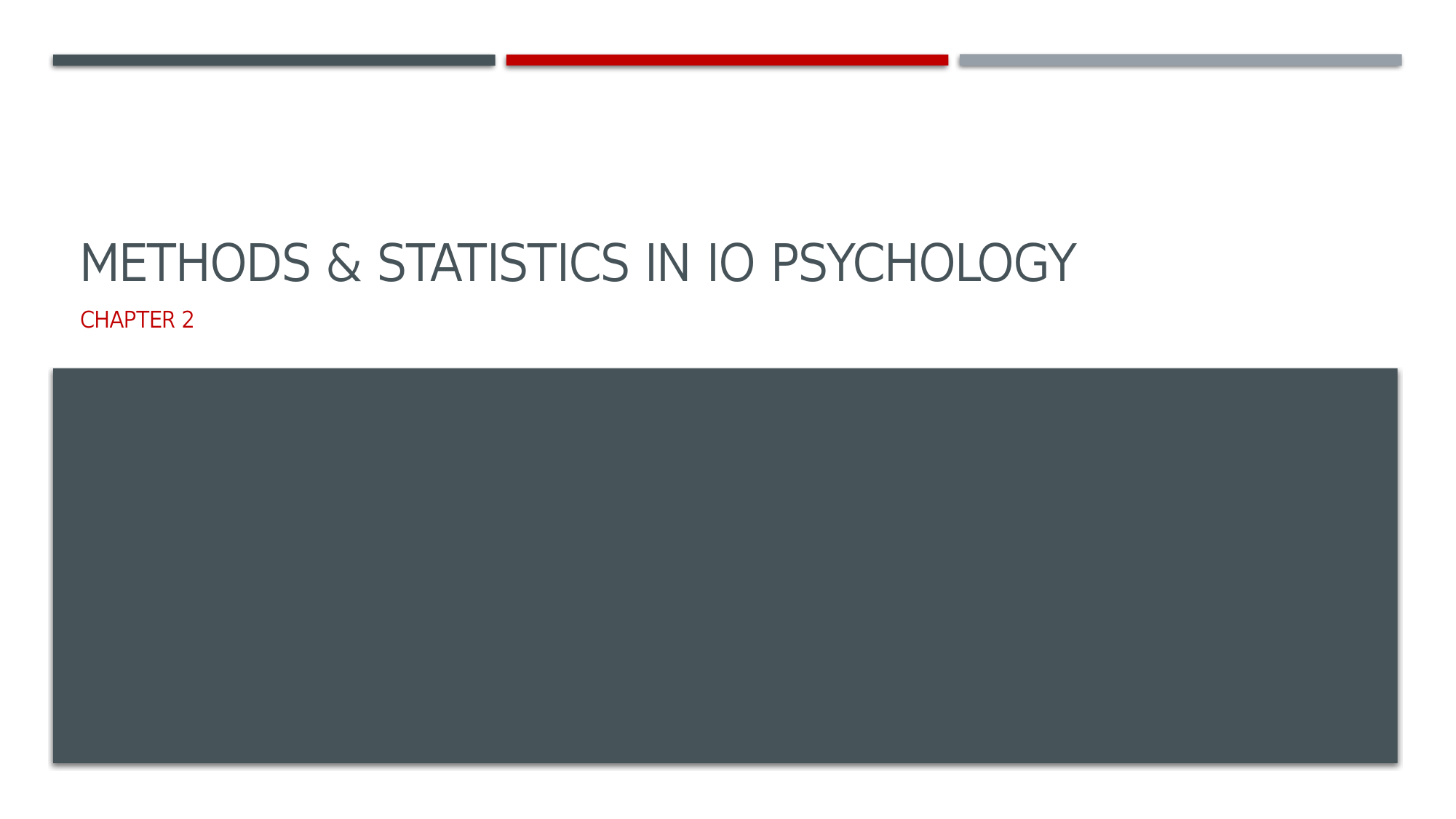

# Methods & Statistics in IO Psychology
Chapter 2